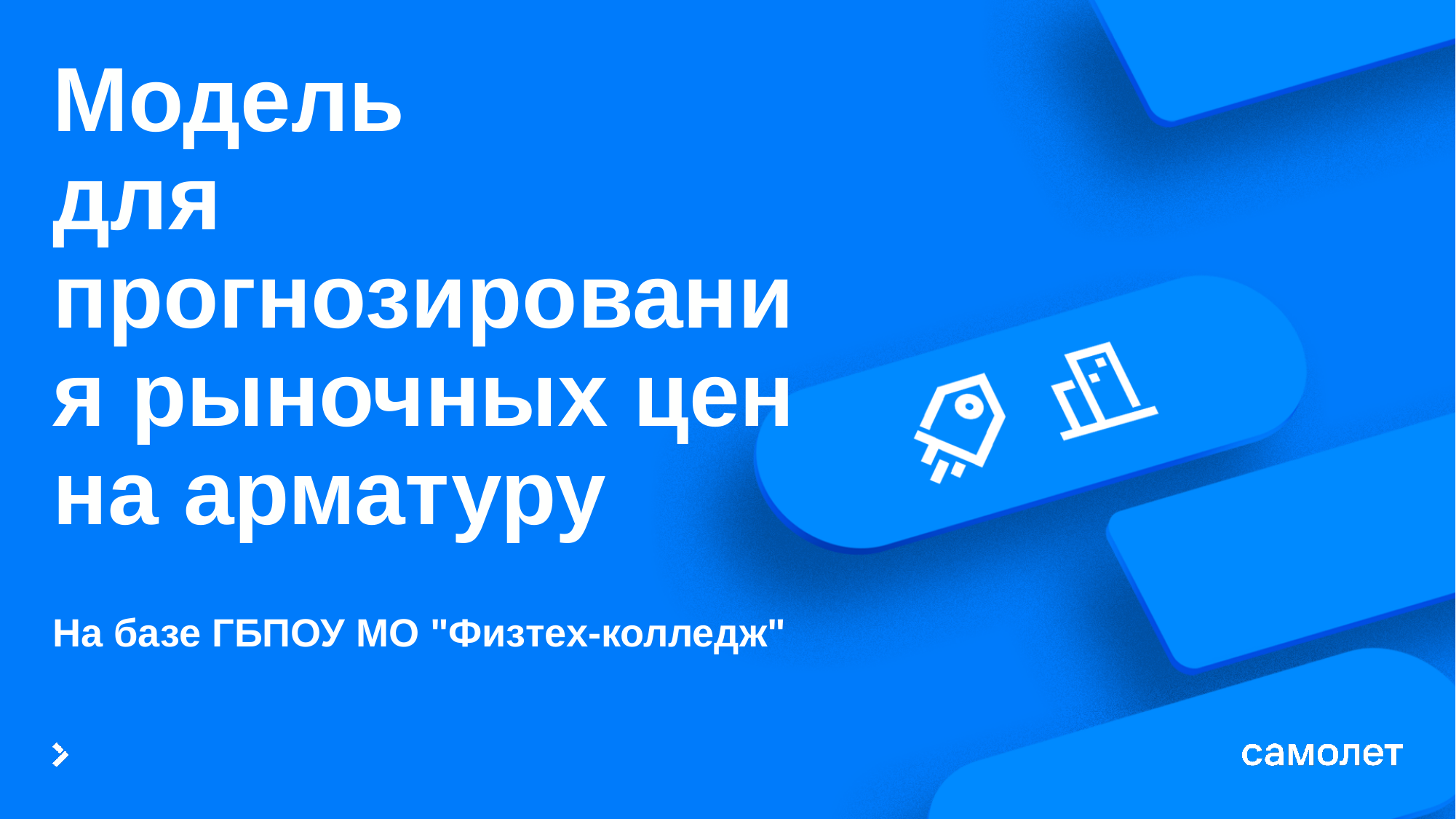

# Модель для прогнозирования рыночных цен на арматуру
На базе ГБПОУ МО "Физтех-колледж"